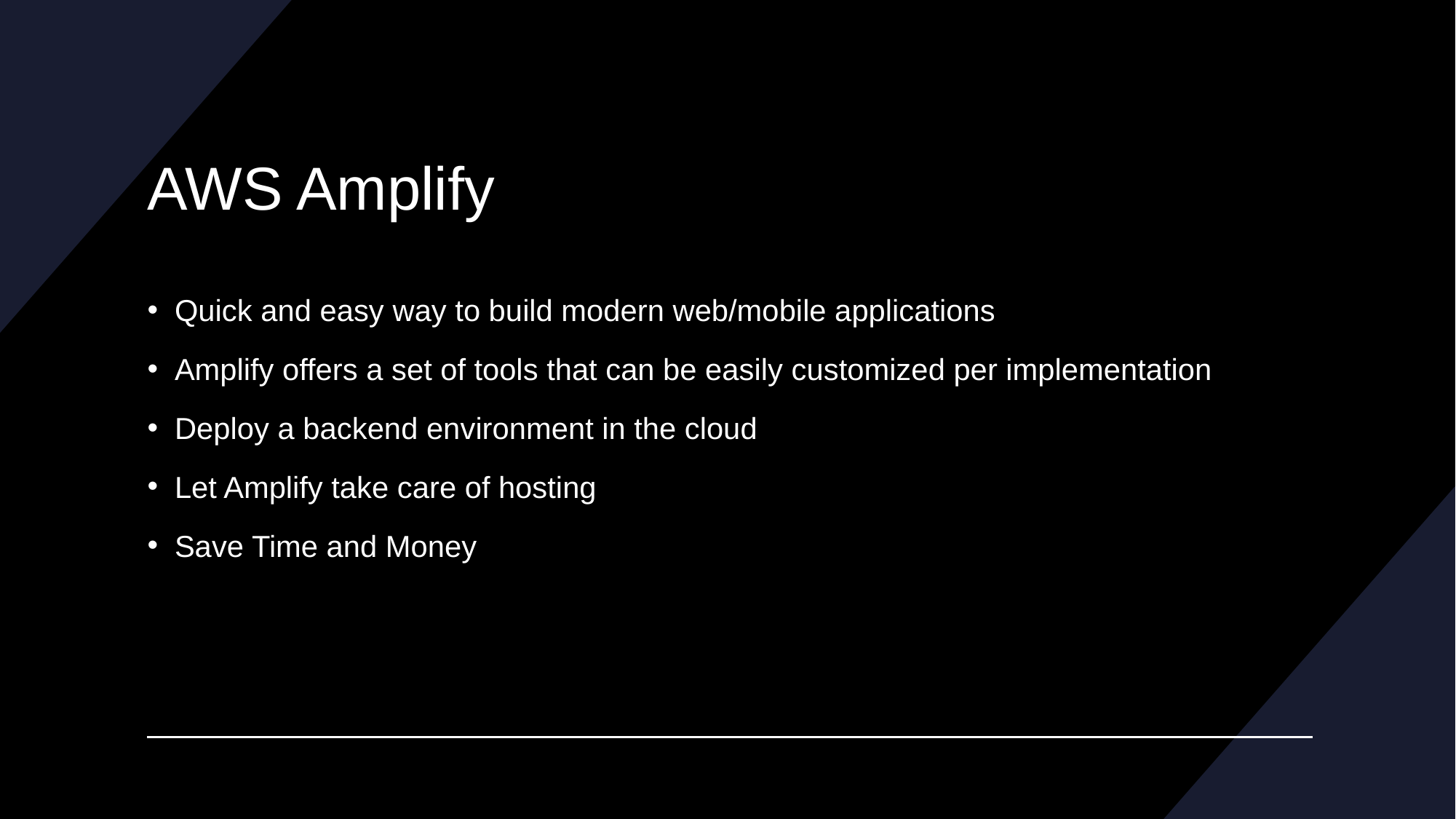

# AWS Amplify
Quick and easy way to build modern web/mobile applications
Amplify offers a set of tools that can be easily customized per implementation
Deploy a backend environment in the cloud
Let Amplify take care of hosting
Save Time and Money